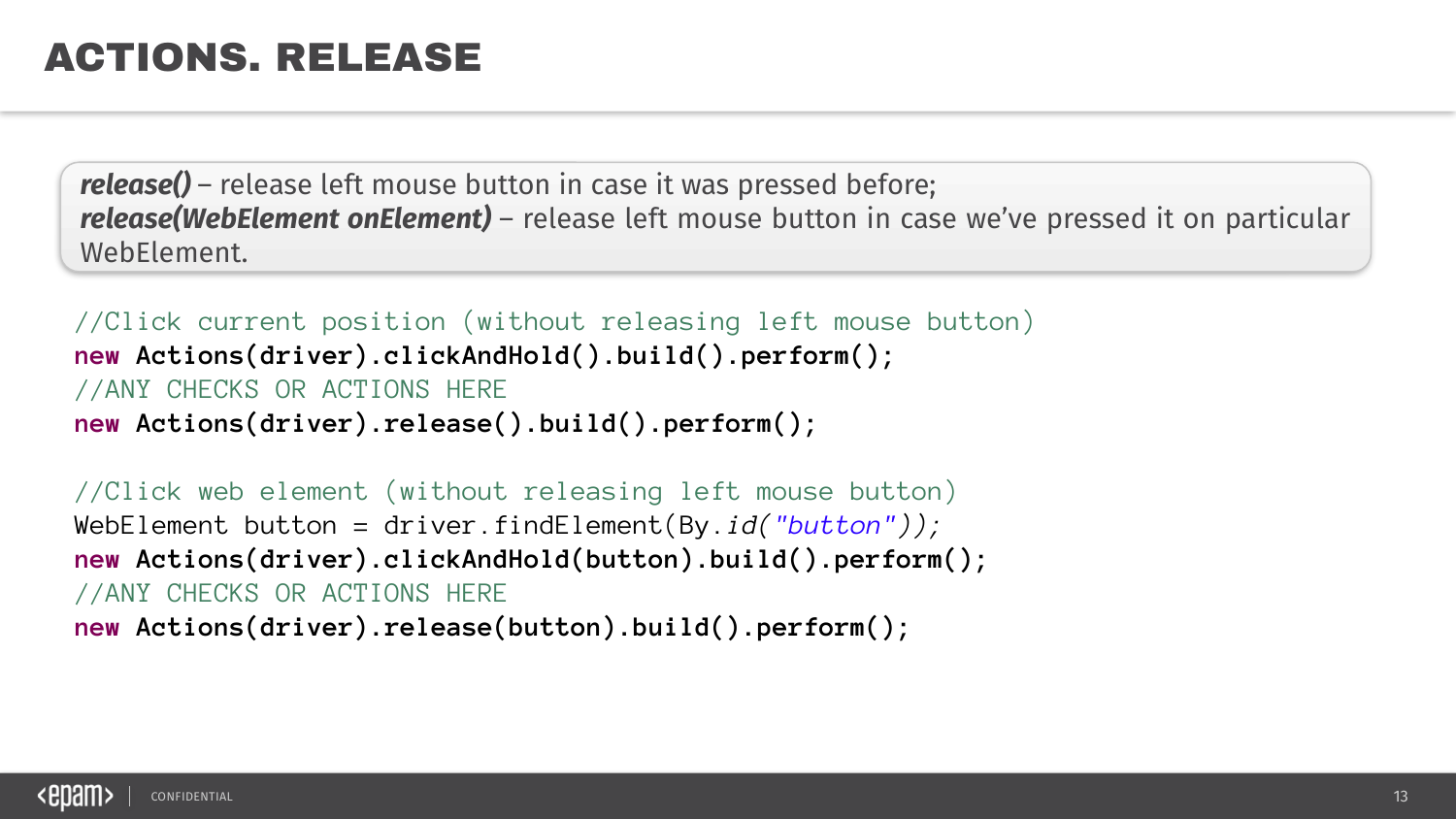

ACTIONS. RELEASE
release() – release left mouse button in case it was pressed before;
release(WebElement onElement) – release left mouse button in case we’ve pressed it on particular WebElement.
//Click current position (without releasing left mouse button)
new Actions(driver).clickAndHold().build().perform();
//ANY CHECKS OR ACTIONS HERE
new Actions(driver).release().build().perform();

//Click web element (without releasing left mouse button)
WebElement button = driver.findElement(By.id("button"));
new Actions(driver).clickAndHold(button).build().perform();
//ANY CHECKS OR ACTIONS HERE
new Actions(driver).release(button).build().perform();